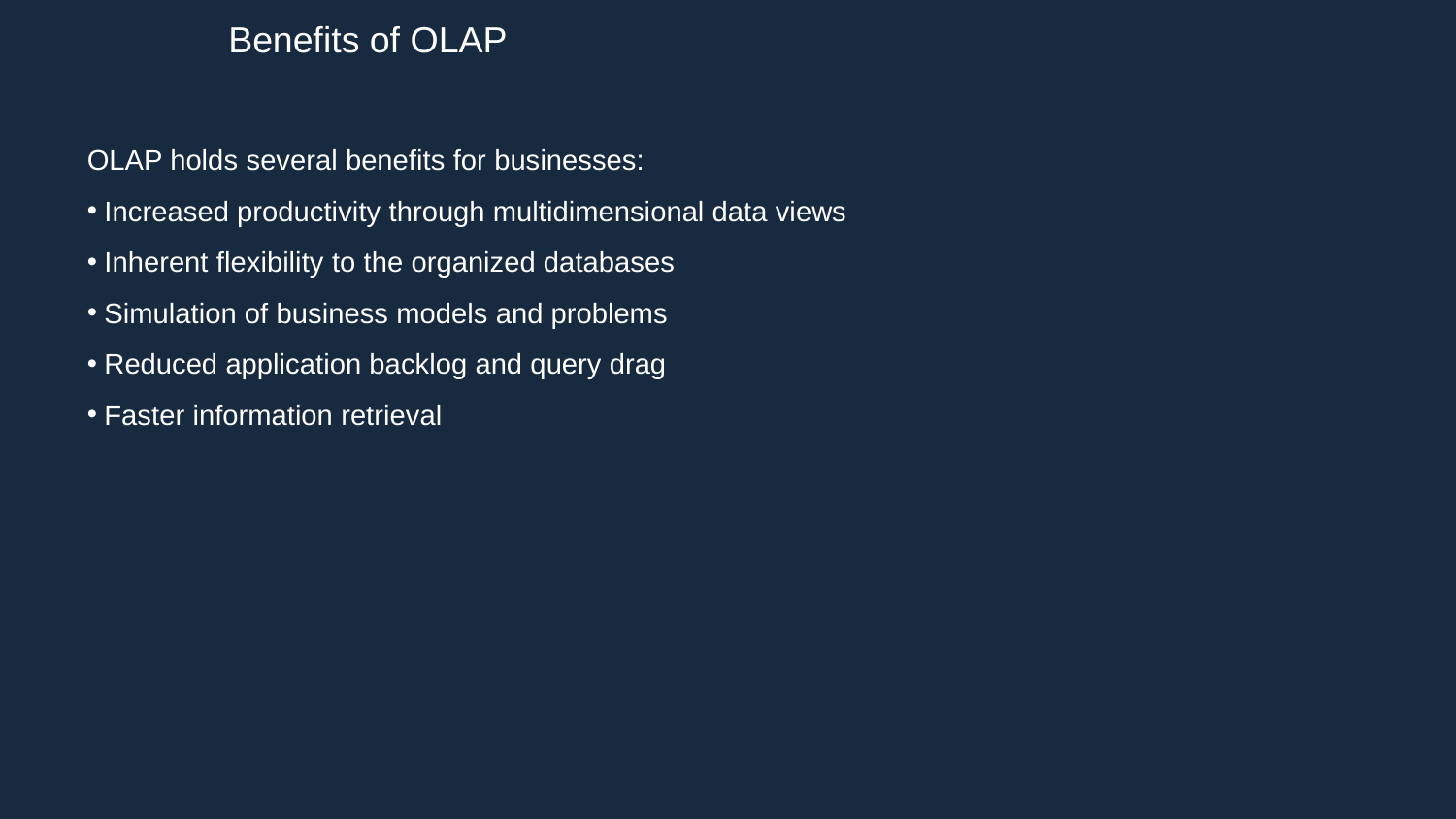

Benefits of OLAP
OLAP holds several benefits for businesses:
Increased productivity through multidimensional data views
Inherent flexibility to the organized databases
Simulation of business models and problems
Reduced application backlog and query drag
Faster information retrieval